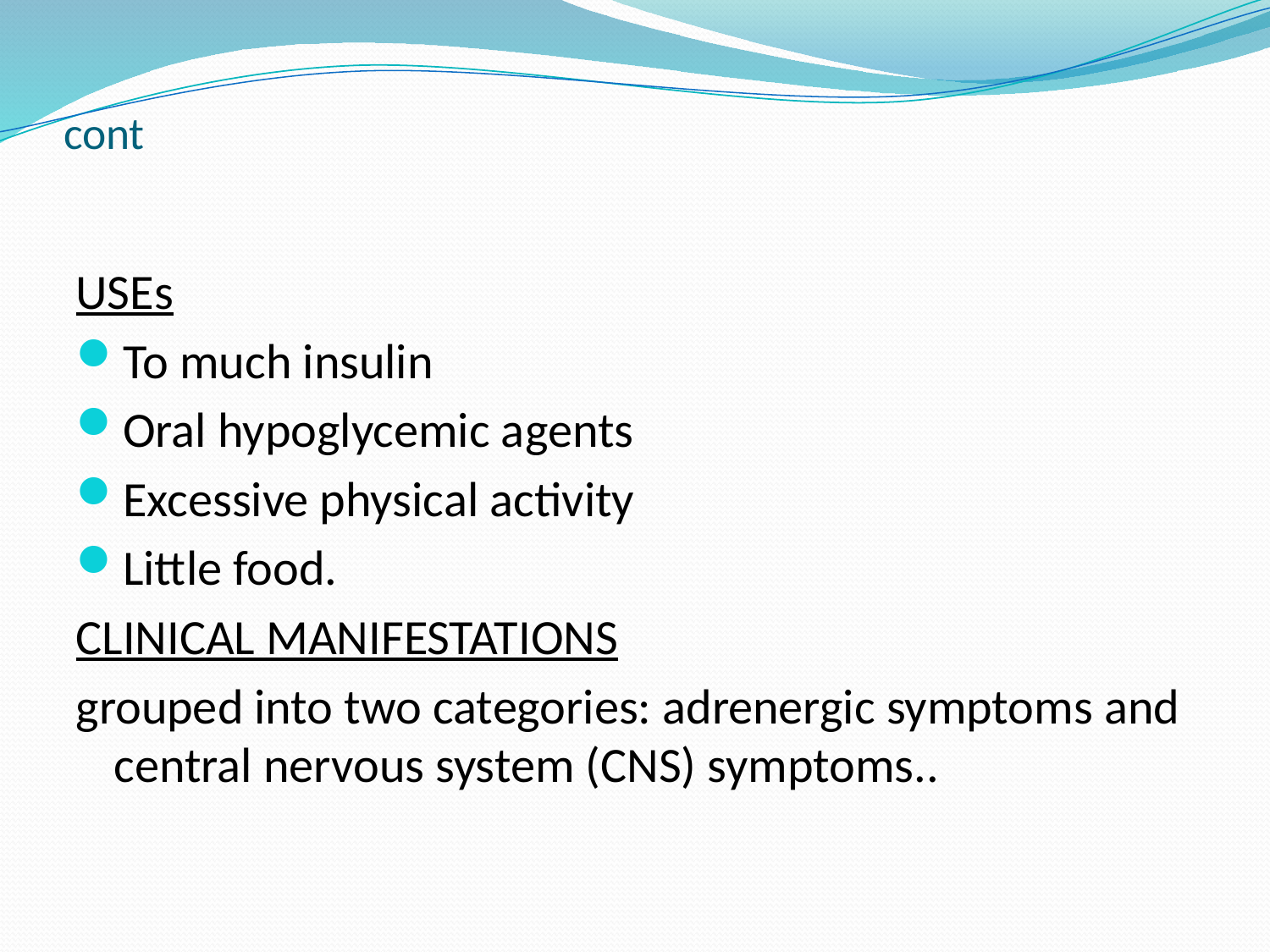

# cont
USEs
To much insulin
Oral hypoglycemic agents
Excessive physical activity
Little food.
CLINICAL MANIFESTATIONS
grouped into two categories: adrenergic symptoms and central nervous system (CNS) symptoms..